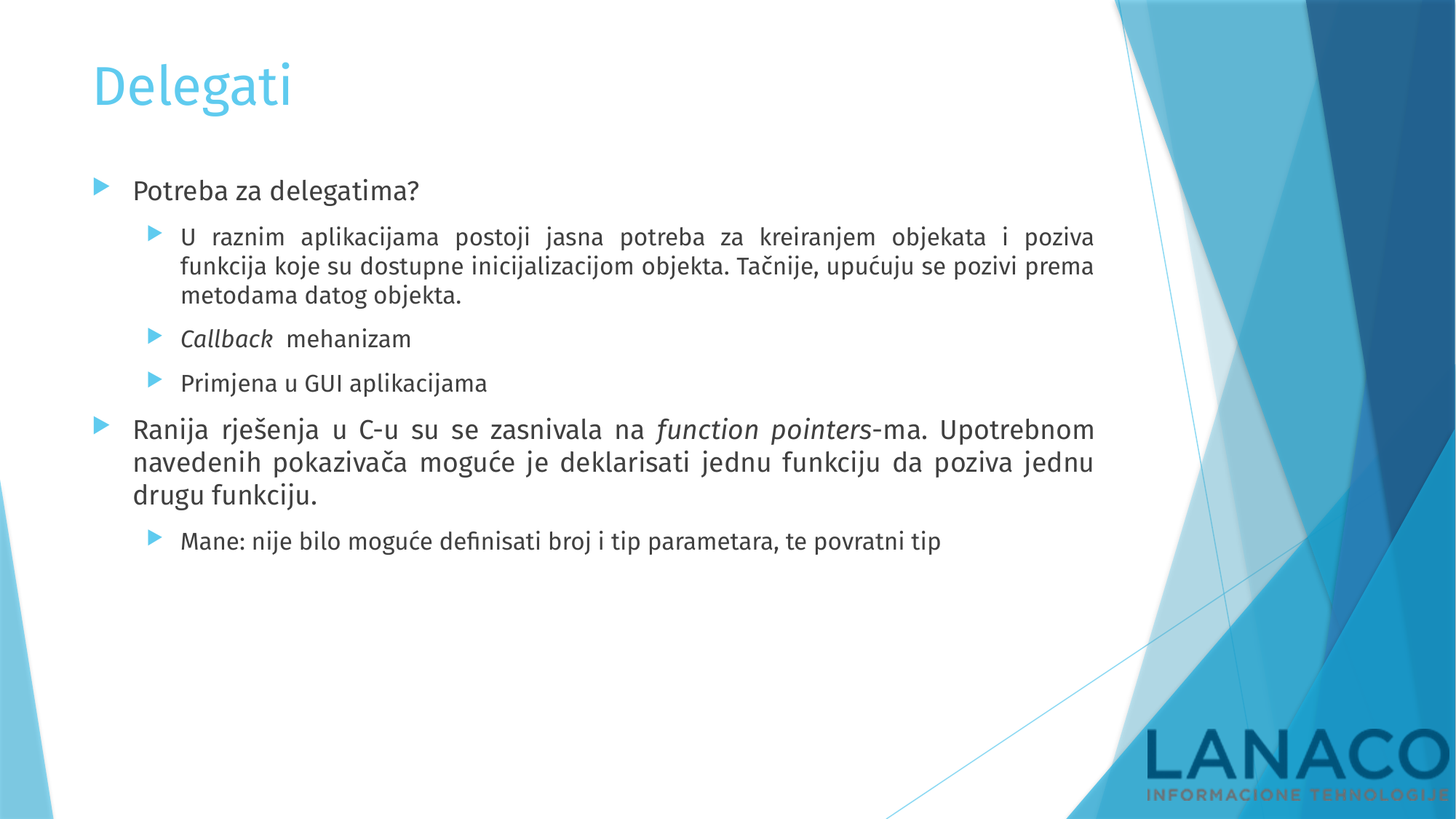

# Delegati
Potreba za delegatima?
U raznim aplikacijama postoji jasna potreba za kreiranjem objekata i poziva funkcija koje su dostupne inicijalizacijom objekta. Tačnije, upućuju se pozivi prema metodama datog objekta.
Callback  mehanizam
Primjena u GUI aplikacijama
Ranija rješenja u C-u su se zasnivala na function pointers-ma. Upotrebnom navedenih pokazivača moguće je deklarisati jednu funkciju da poziva jednu drugu funkciju.
Mane: nije bilo moguće definisati broj i tip parametara, te povratni tip